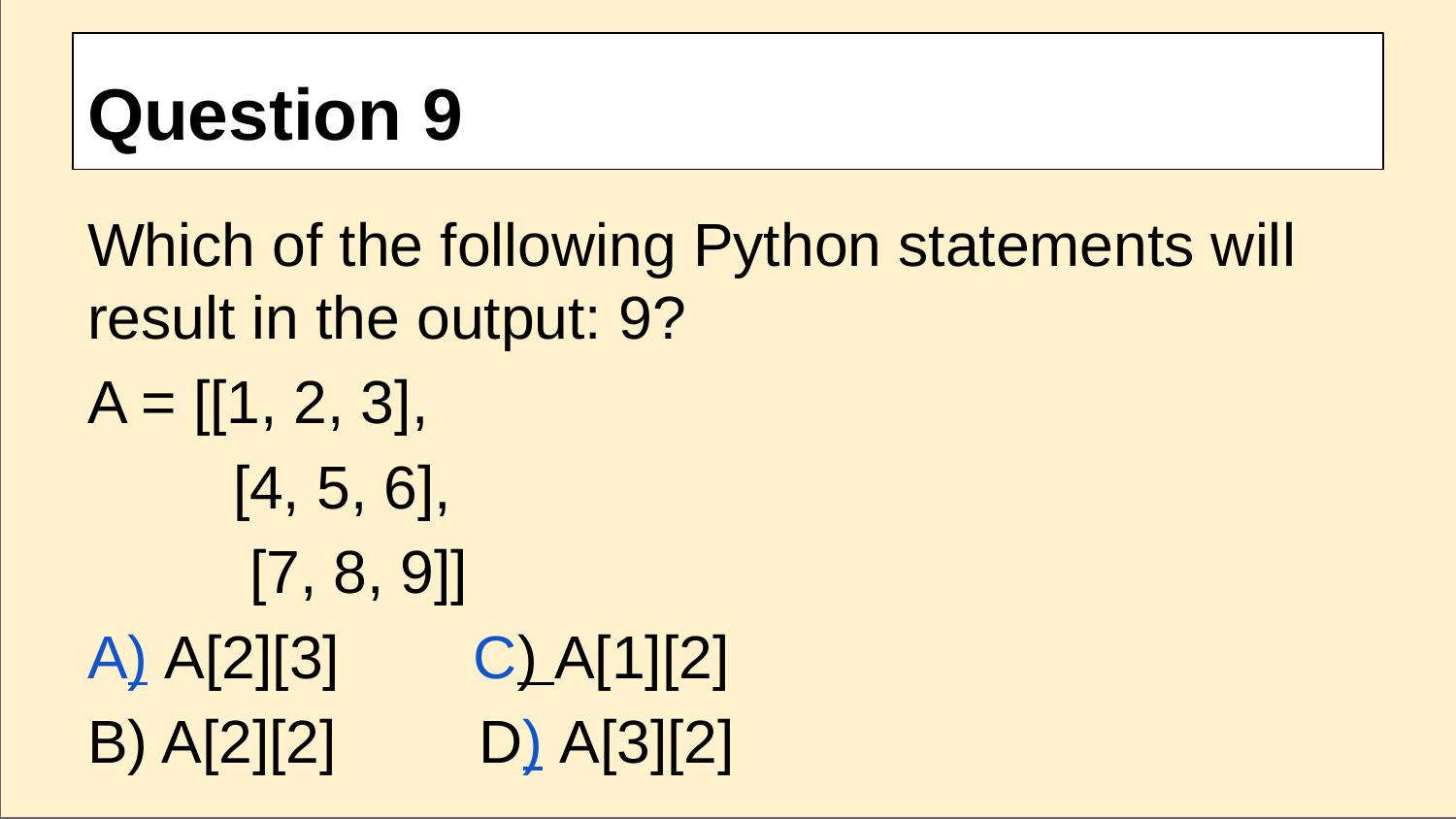

# Question 9
Which of the following Python statements will result in the output: 9?
A = [[1, 2, 3],
	[4, 5, 6],
	 [7, 8, 9]]
A) A[2][3]        C) A[1][2]
B) A[2][2] 	      D) A[3][2]